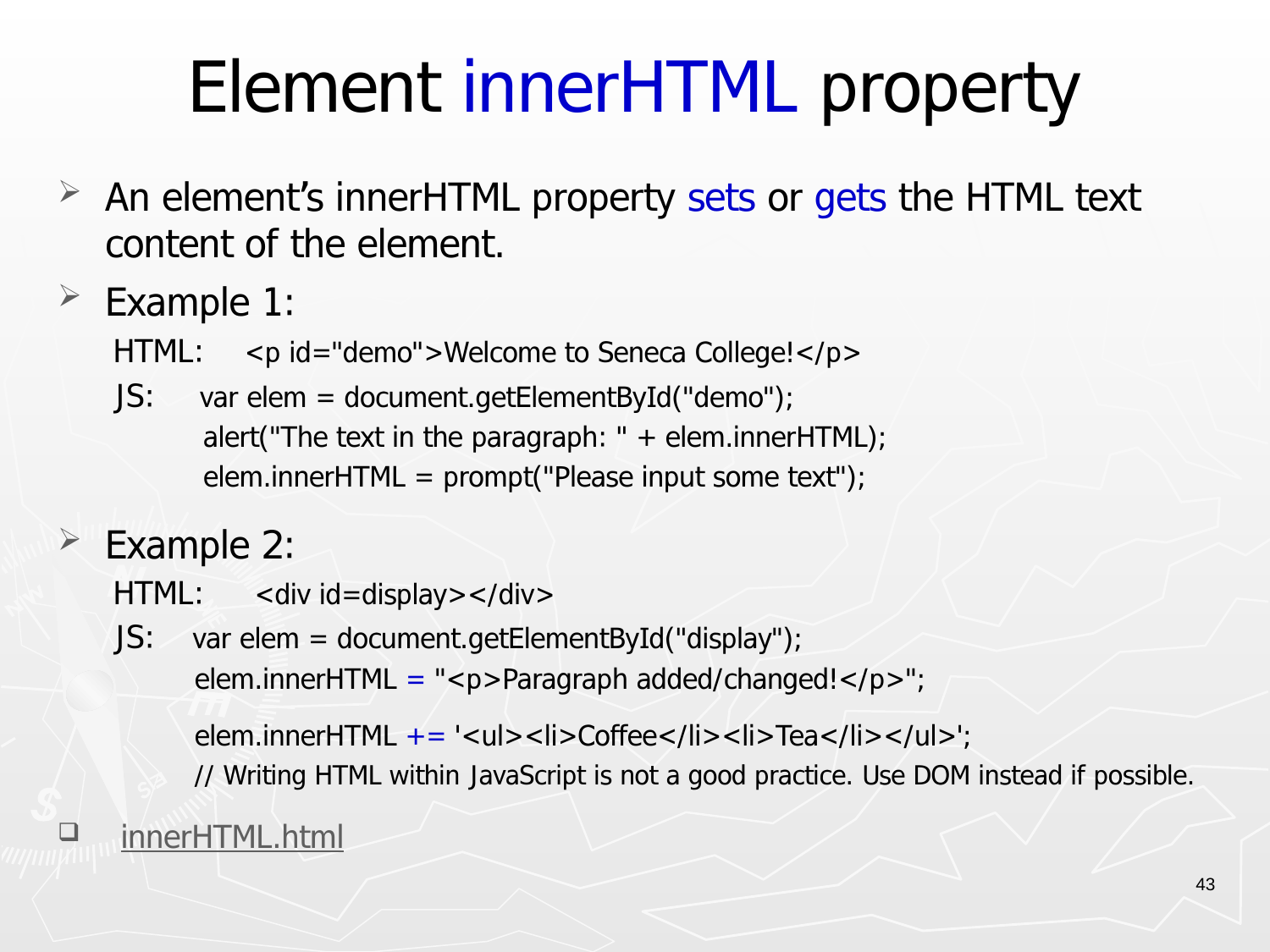

# Element innerHTML property
An element’s innerHTML property sets or gets the HTML text content of the element.
Example 1:
HTML:    <p id="demo">Welcome to Seneca College!</p>
JS:     var elem = document.getElementById("demo");
    alert("The text in the paragraph: " + elem.innerHTML);
    elem.innerHTML = prompt("Please input some text");

Example 2:
HTML:     <div id=display></div>
JS:    var elem = document.getElementById("display");
   elem.innerHTML = "<p>Paragraph added/changed!</p>";

   elem.innerHTML += '<ul><li>Coffee</li><li>Tea</li></ul>';
   // Writing HTML within JavaScript is not a good practice. Use DOM instead if possible.

innerHTML.html
43